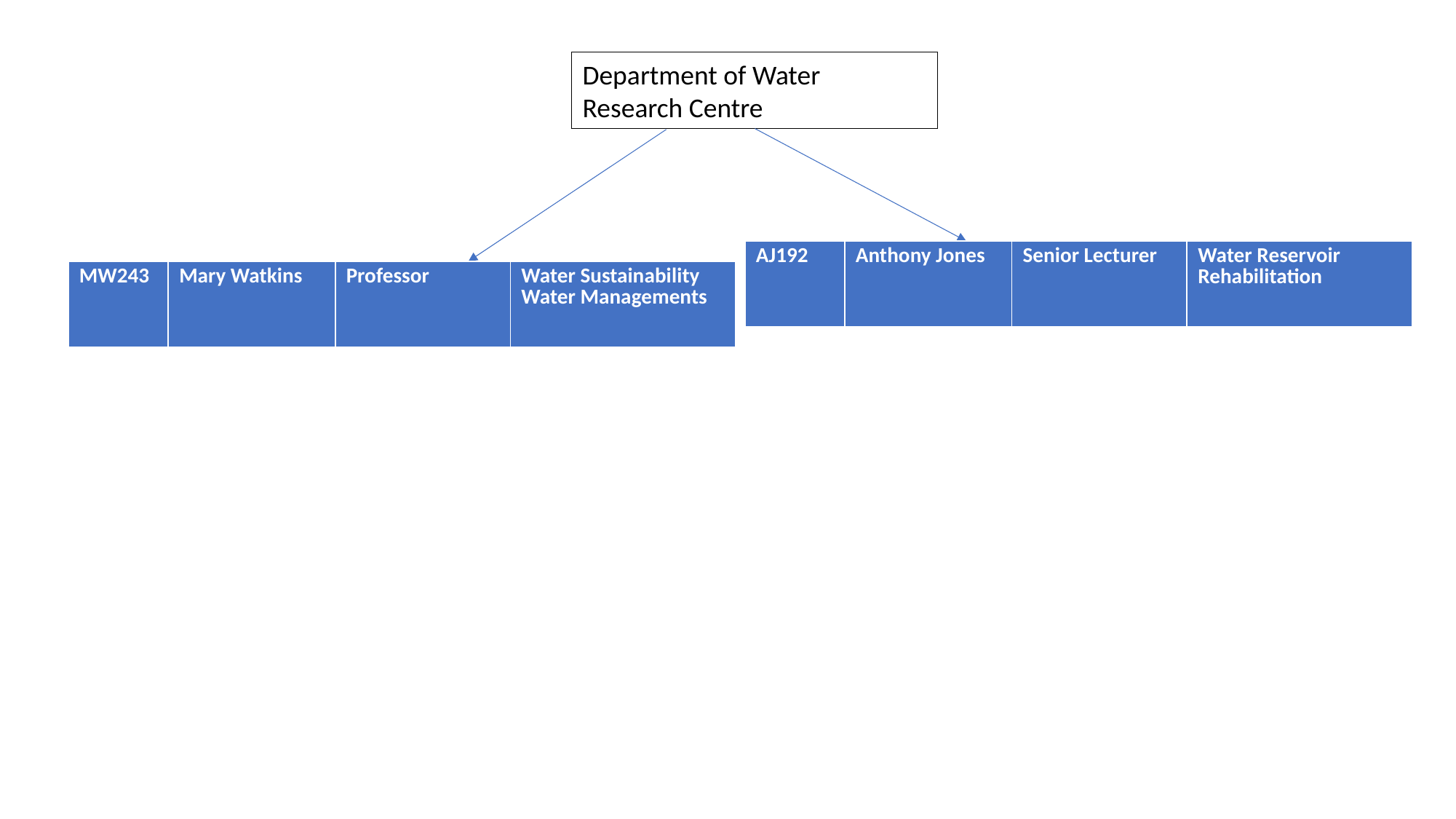

Department of Water Research Centre
| AJ192 | Anthony Jones | Senior Lecturer | Water Reservoir Rehabilitation |
| --- | --- | --- | --- |
| MW243 | Mary Watkins | Professor | Water Sustainability Water Managements |
| --- | --- | --- | --- |